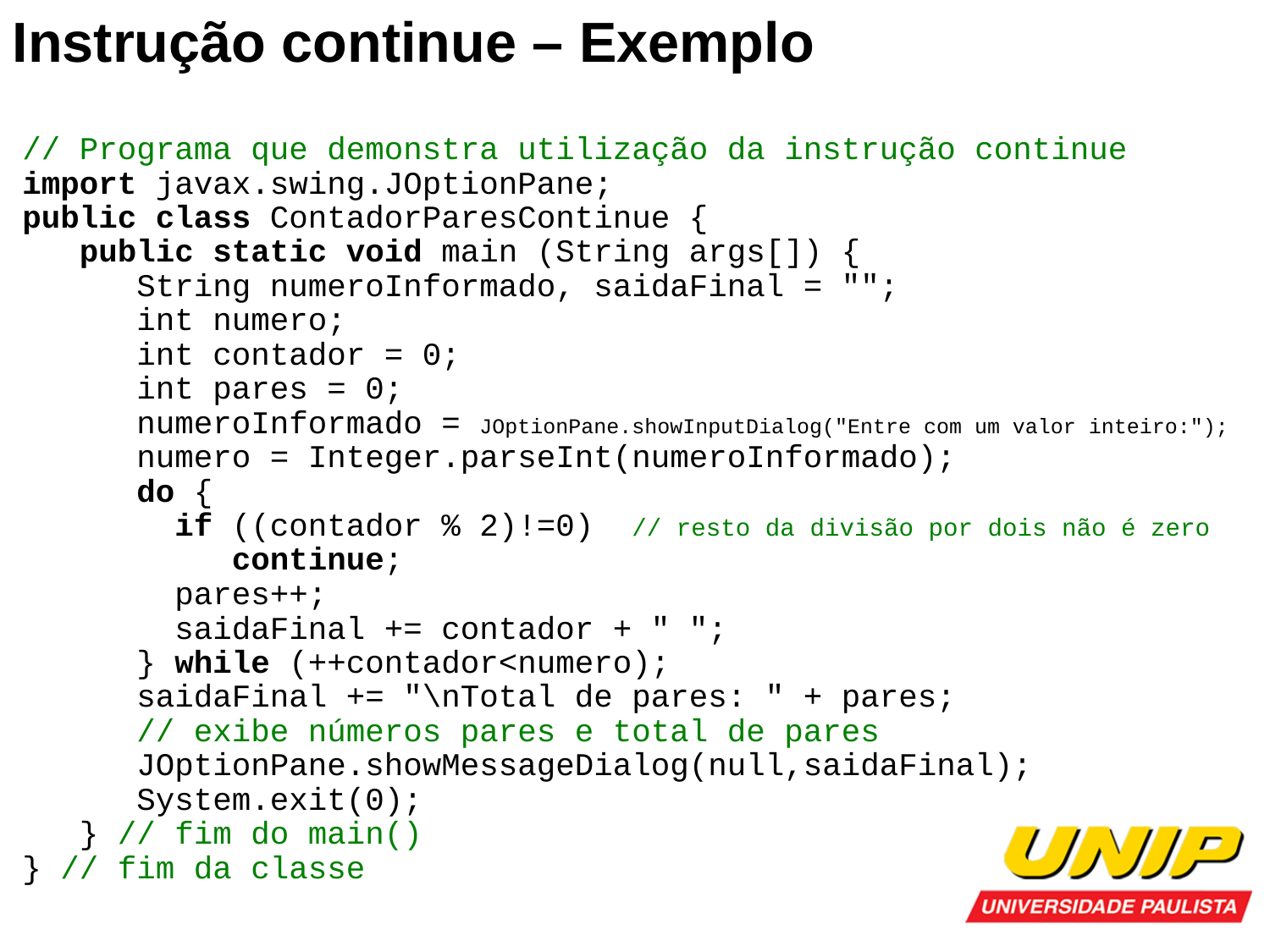

Instrução continue – Exemplo
// Programa que demonstra utilização da instrução continue
import javax.swing.JOptionPane;
public class ContadorParesContinue {
   public static void main (String args[]) {
      String numeroInformado, saidaFinal = "";
      int numero;
      int contador = 0;
      int pares = 0;
      numeroInformado = JOptionPane.showInputDialog("Entre com um valor inteiro:");
      numero = Integer.parseInt(numeroInformado);
      do {
        if ((contador % 2)!=0)  // resto da divisão por dois não é zero
           continue;
        pares++;
        saidaFinal += contador + " ";
      } while (++contador<numero);
      saidaFinal += "\nTotal de pares: " + pares;
      // exibe números pares e total de pares
      JOptionPane.showMessageDialog(null,saidaFinal);
      System.exit(0);
   } // fim do main()
} // fim da classe